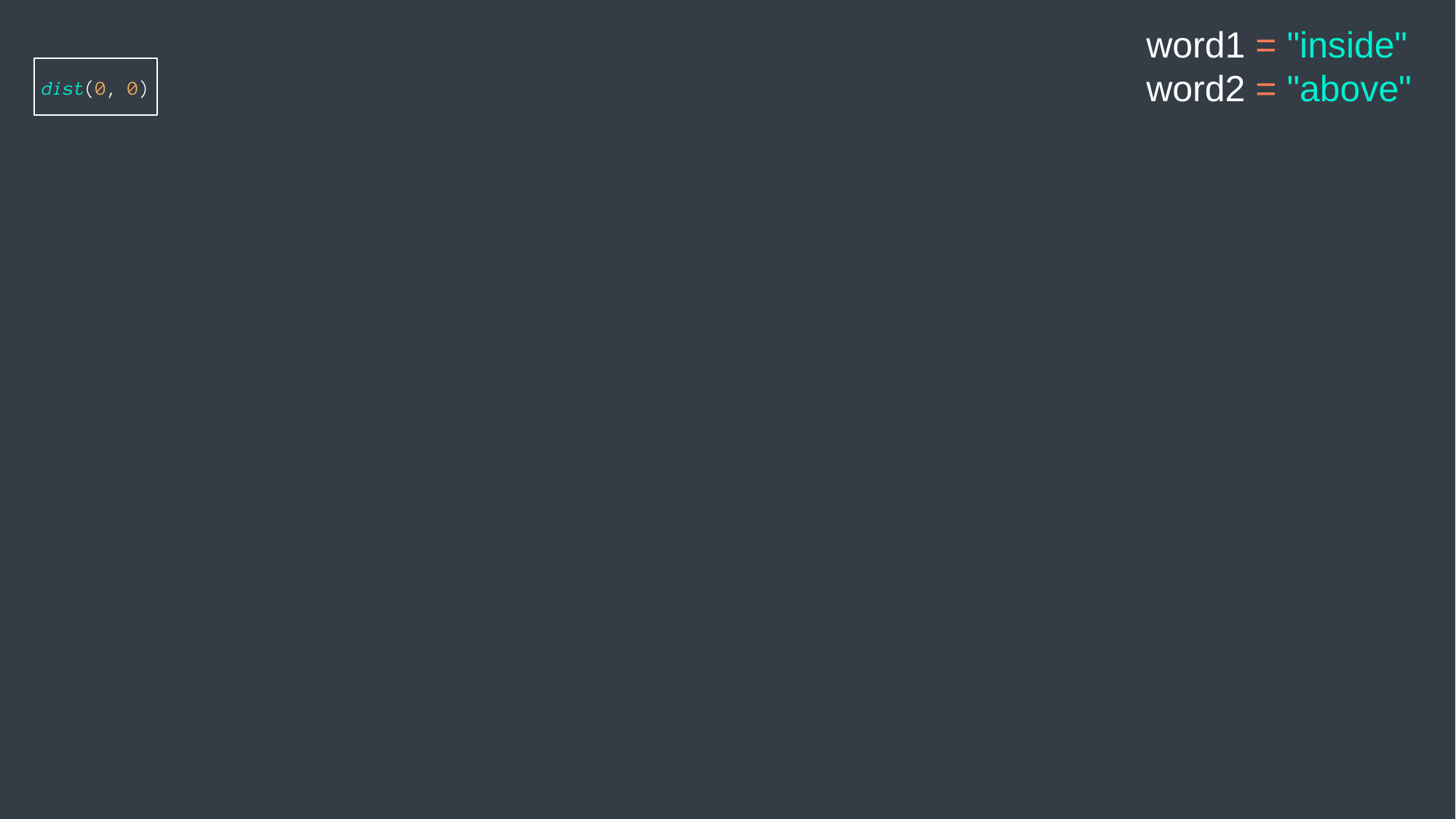

word1 = "inside"
word2 = "above"
dist(0, 0)